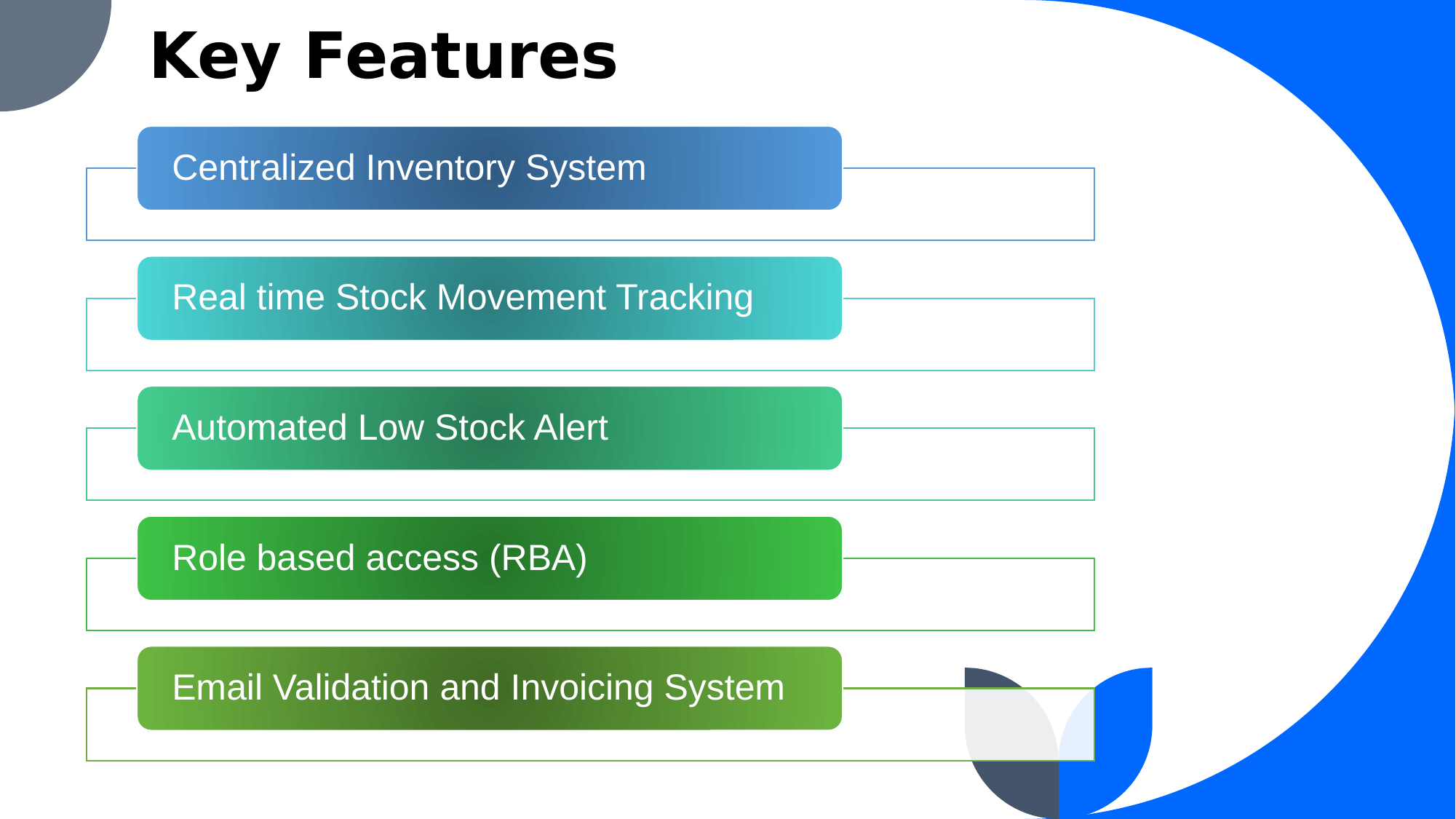

# Key Features
Centralized Inventory System
Real time Stock Movement Tracking
Automated Low Stock Alert
Role based access (RBA)
Email Validation and Invoicing System